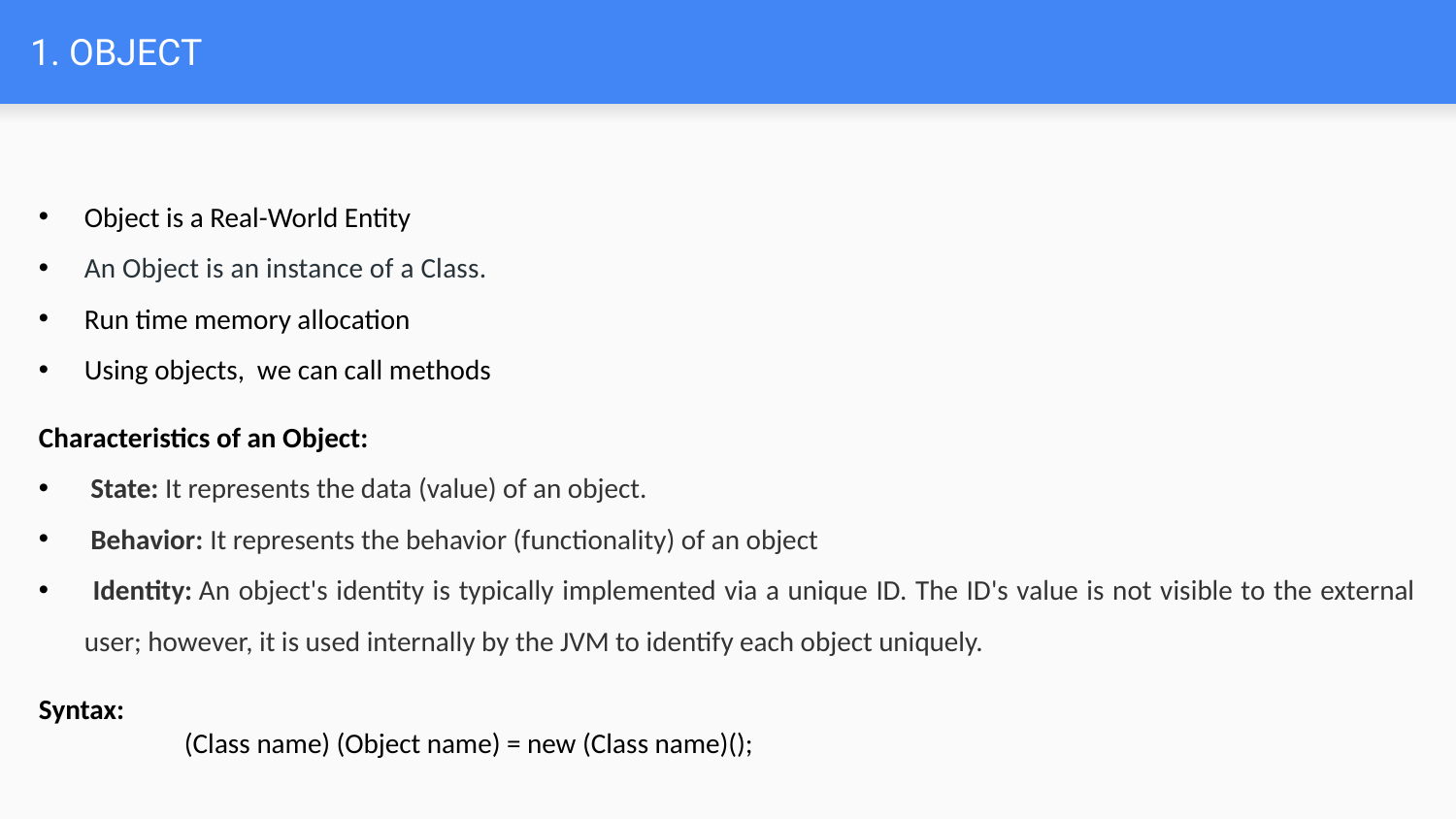

# 1. OBJECT
Object is a Real-World Entity
An Object is an instance of a Class.
Run time memory allocation
Using objects,  we can call methods

Characteristics of an Object:
 State: It represents the data (value) of an object.
 Behavior: It represents the behavior (functionality) of an object
 Identity: An object's identity is typically implemented via a unique ID. The ID's value is not visible to the external user; however, it is used internally by the JVM to identify each object uniquely.

Syntax:
	(Class name) (Object name) = new (Class name)();